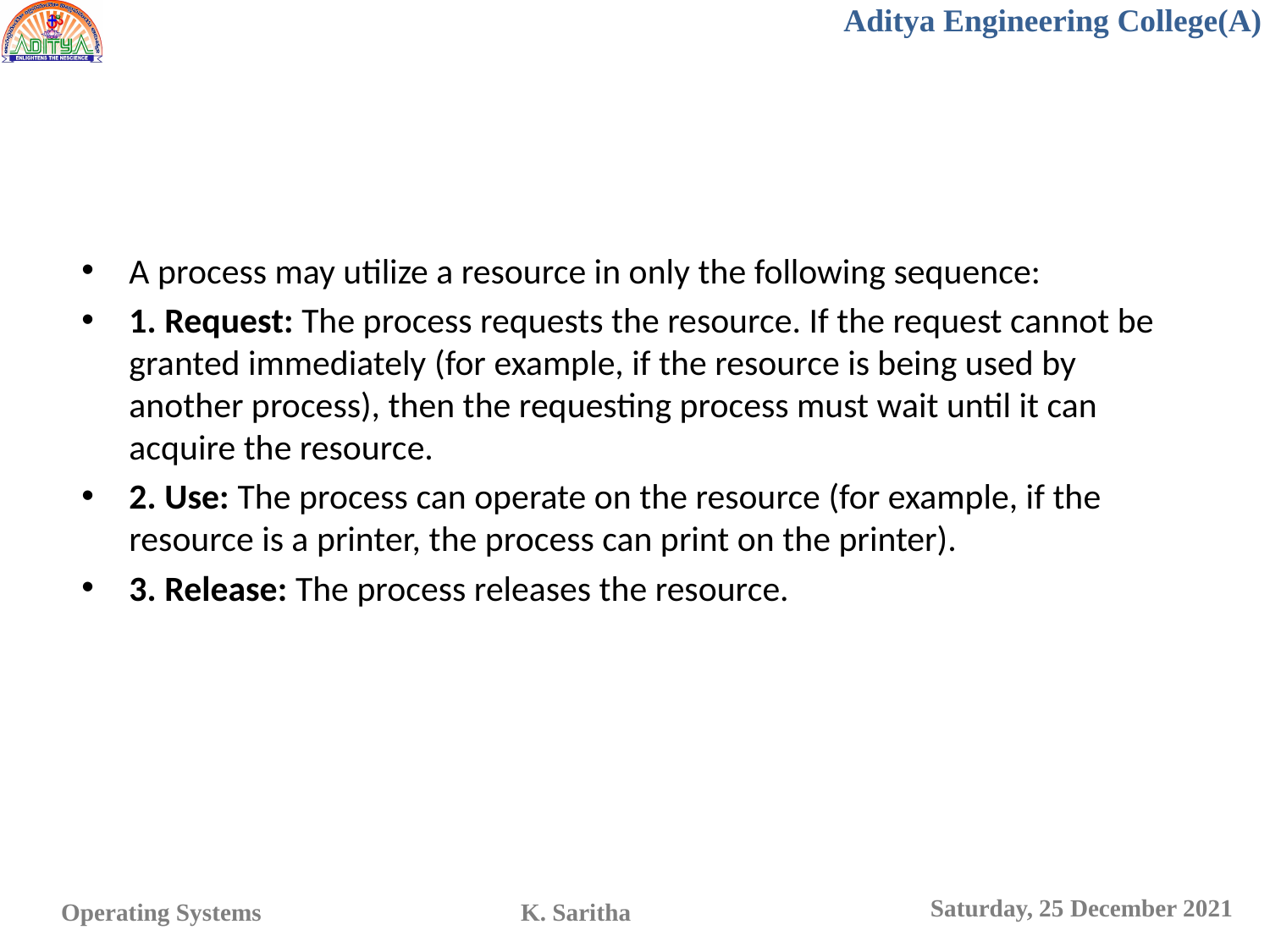

#
A process may utilize a resource in only the following sequence:
1. Request: The process requests the resource. If the request cannot be granted immediately (for example, if the resource is being used by another process), then the requesting process must wait until it can acquire the resource.
2. Use: The process can operate on the resource (for example, if the resource is a printer, the process can print on the printer).
3. Release: The process releases the resource.